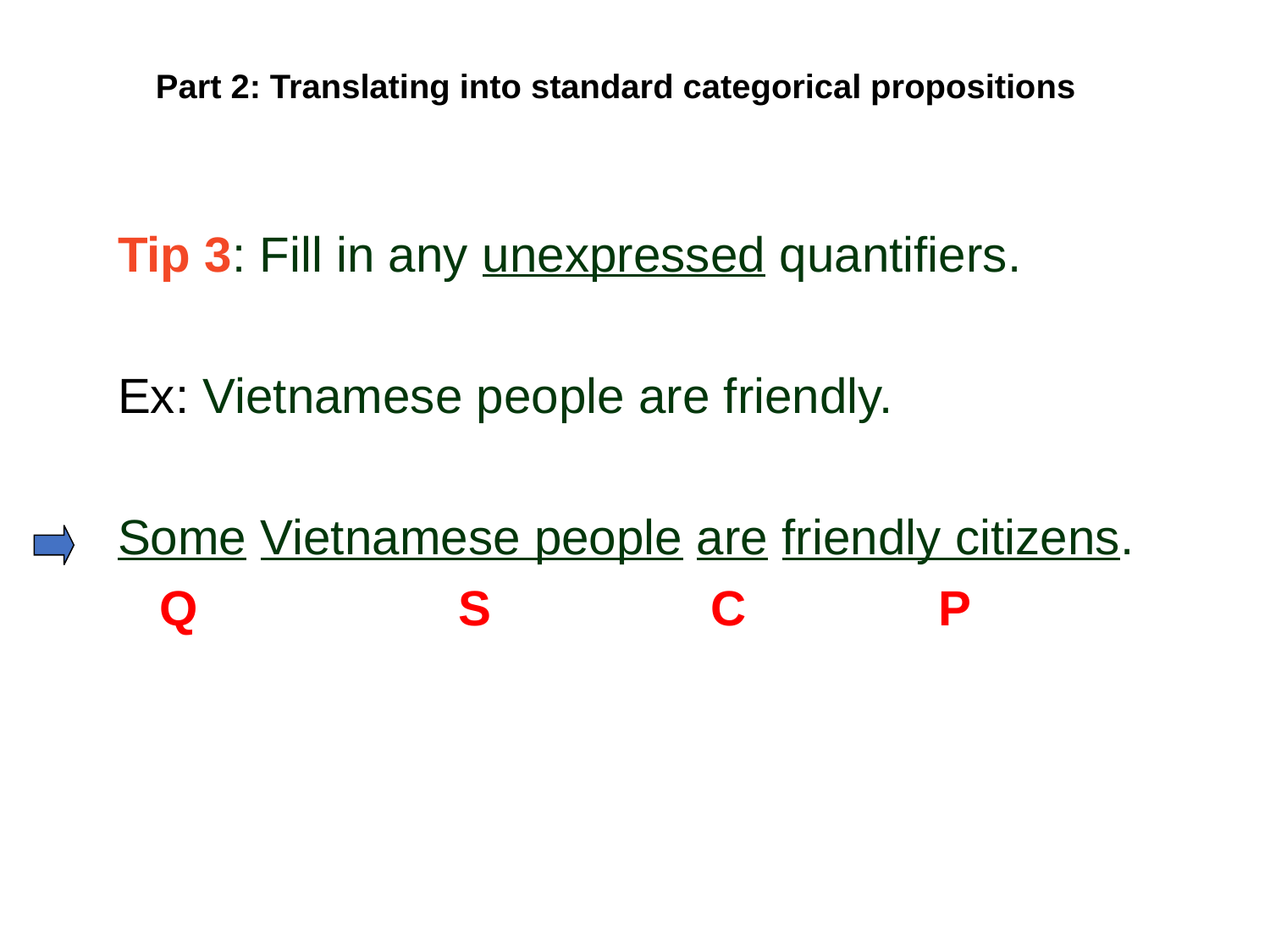

# Part 2: Translating into standard categorical propositions
Tip 3: Fill in any unexpressed quantifiers.

Ex: Vietnamese people are friendly.

Some Vietnamese people are friendly citizens.
   Q                   S                C              P